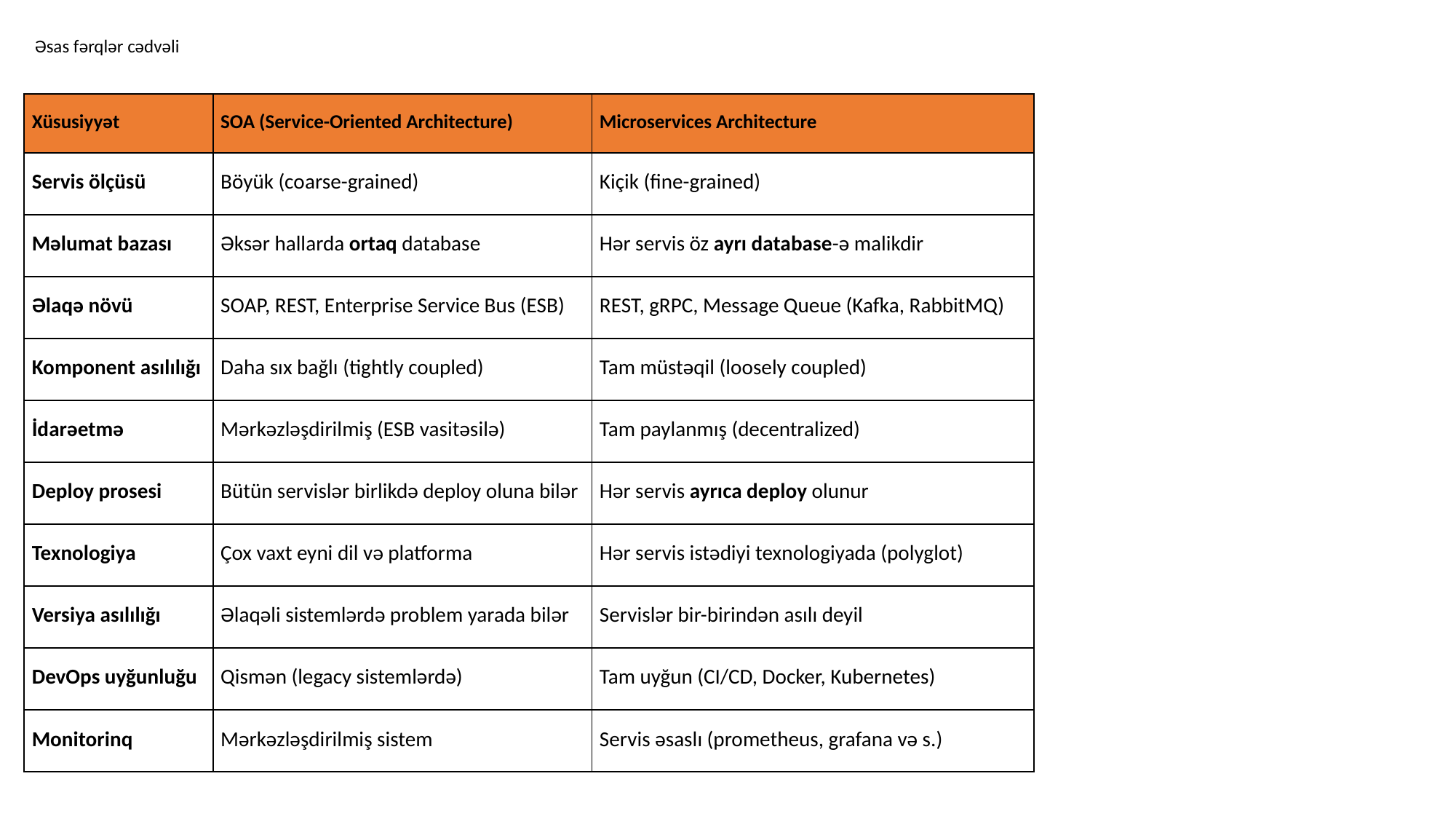

Əsas fərqlər cədvəli
| Xüsusiyyət | SOA (Service-Oriented Architecture) | Microservices Architecture |
| --- | --- | --- |
| Servis ölçüsü | Böyük (coarse-grained) | Kiçik (fine-grained) |
| Məlumat bazası | Əksər hallarda ortaq database | Hər servis öz ayrı database-ə malikdir |
| Əlaqə növü | SOAP, REST, Enterprise Service Bus (ESB) | REST, gRPC, Message Queue (Kafka, RabbitMQ) |
| Komponent asılılığı | Daha sıx bağlı (tightly coupled) | Tam müstəqil (loosely coupled) |
| İdarəetmə | Mərkəzləşdirilmiş (ESB vasitəsilə) | Tam paylanmış (decentralized) |
| Deploy prosesi | Bütün servislər birlikdə deploy oluna bilər | Hər servis ayrıca deploy olunur |
| Texnologiya | Çox vaxt eyni dil və platforma | Hər servis istədiyi texnologiyada (polyglot) |
| Versiya asılılığı | Əlaqəli sistemlərdə problem yarada bilər | Servislər bir-birindən asılı deyil |
| DevOps uyğunluğu | Qismən (legacy sistemlərdə) | Tam uyğun (CI/CD, Docker, Kubernetes) |
| Monitorinq | Mərkəzləşdirilmiş sistem | Servis əsaslı (prometheus, grafana və s.) |